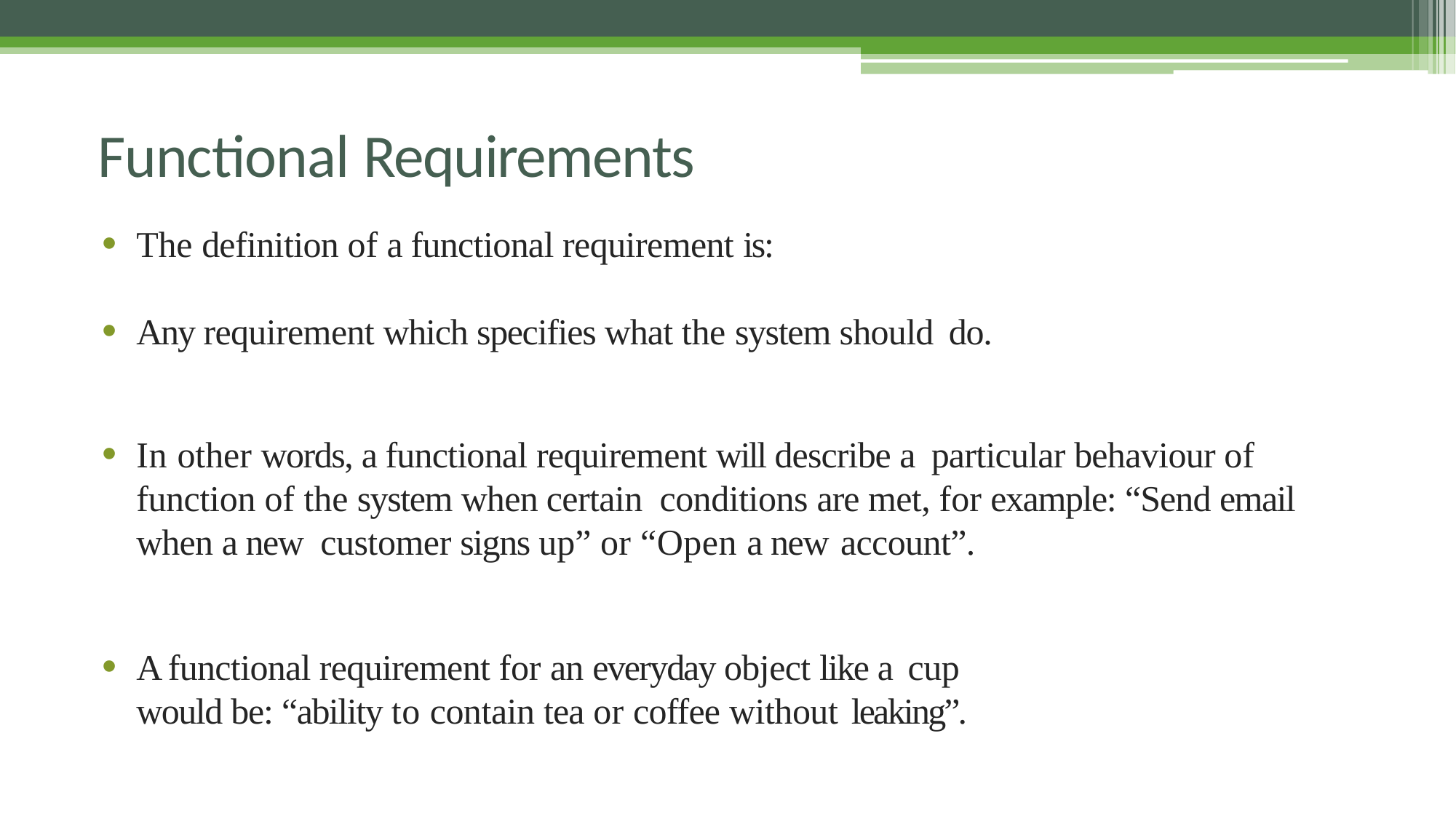

Functional Requirements
The definition of a functional requirement is:

Any requirement which specifies what the system should do.

In other words, a functional requirement will describe a  particular behaviour of function of the system when certain  conditions are met, for example: “Send email when a new  customer signs up” or “Open a new account”.

A functional requirement for an everyday object like a cup
would be: “ability to contain tea or coffee without leaking”.